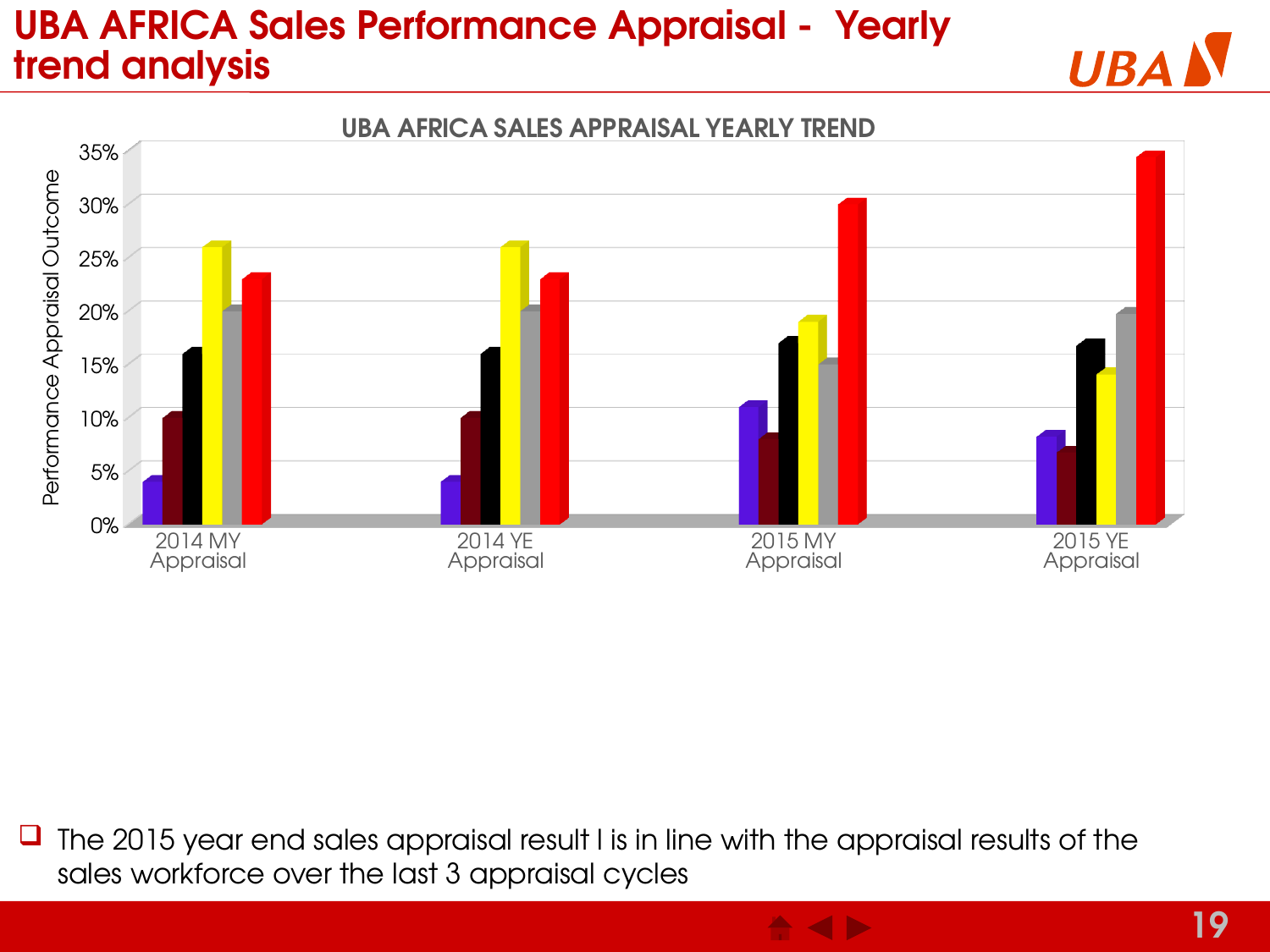

# UBA AFRICA Sales Performance Appraisal -  Yearly trend analysis

[unsupported chart]

The 2015 year end sales appraisal result l is in line with the appraisal results of the sales workforce over the last 3 appraisal cycles